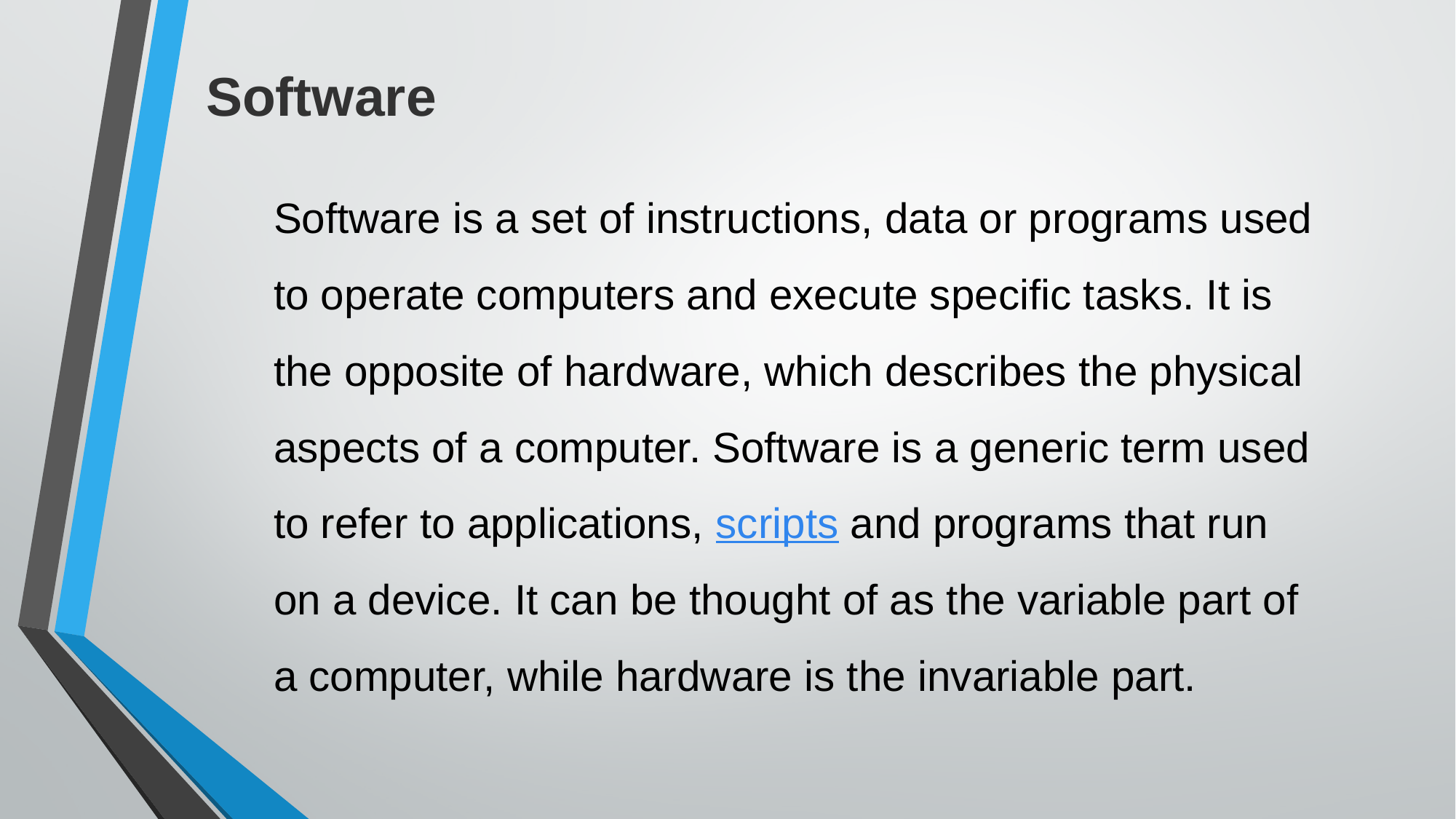

Software
Software is a set of instructions, data or programs used to operate computers and execute specific tasks. It is the opposite of hardware, which describes the physical aspects of a computer. Software is a generic term used to refer to applications, scripts and programs that run on a device. It can be thought of as the variable part of a computer, while hardware is the invariable part.